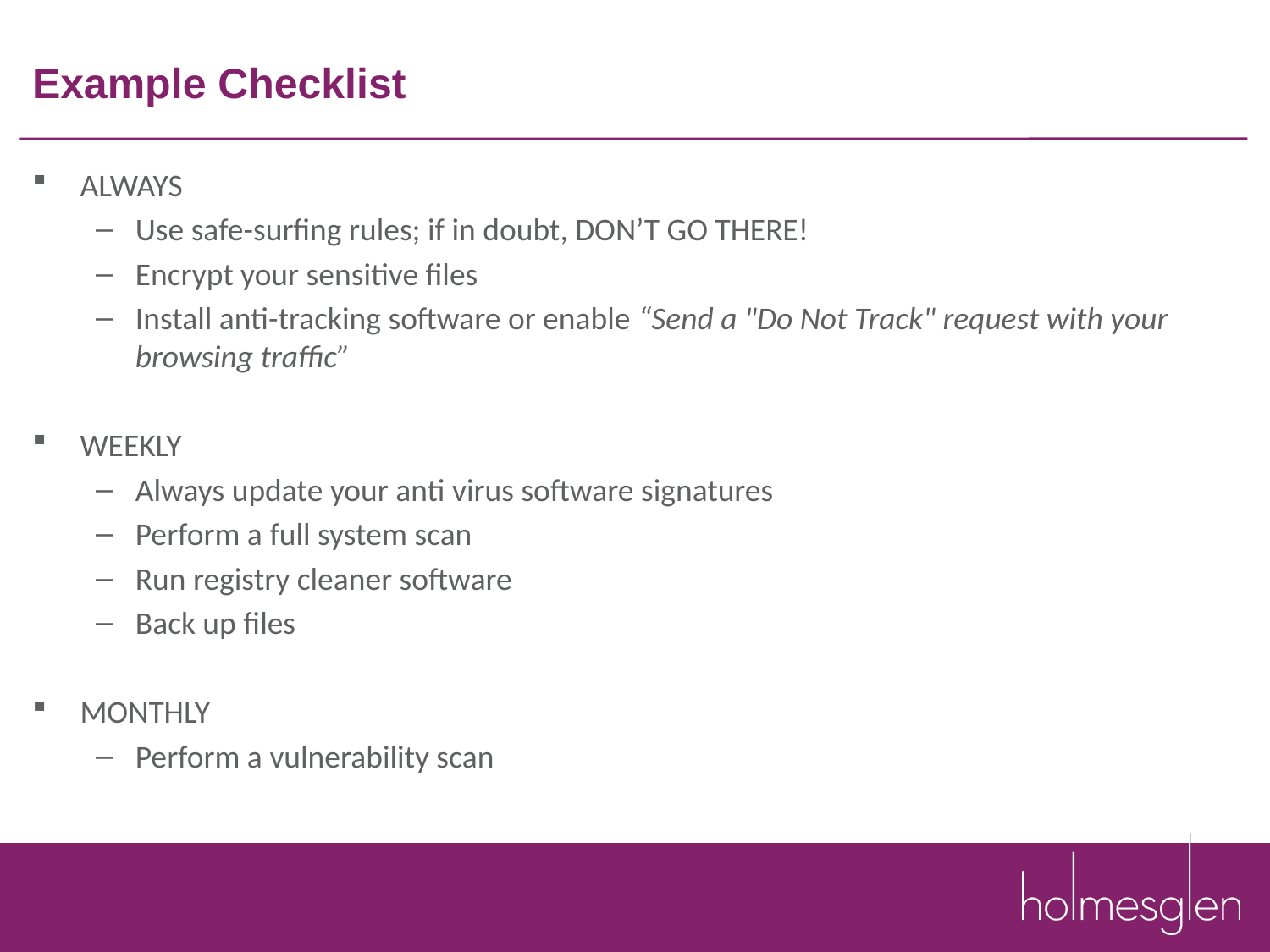

# Example Checklist
ALWAYS
Use safe-surfing rules; if in doubt, DON’T GO THERE!
Encrypt your sensitive files
Install anti-tracking software or enable “Send a "Do Not Track" request with your browsing traffic”

WEEKLY
Always update your anti virus software signatures
Perform a full system scan
Run registry cleaner software
Back up files

MONTHLY
Perform a vulnerability scan